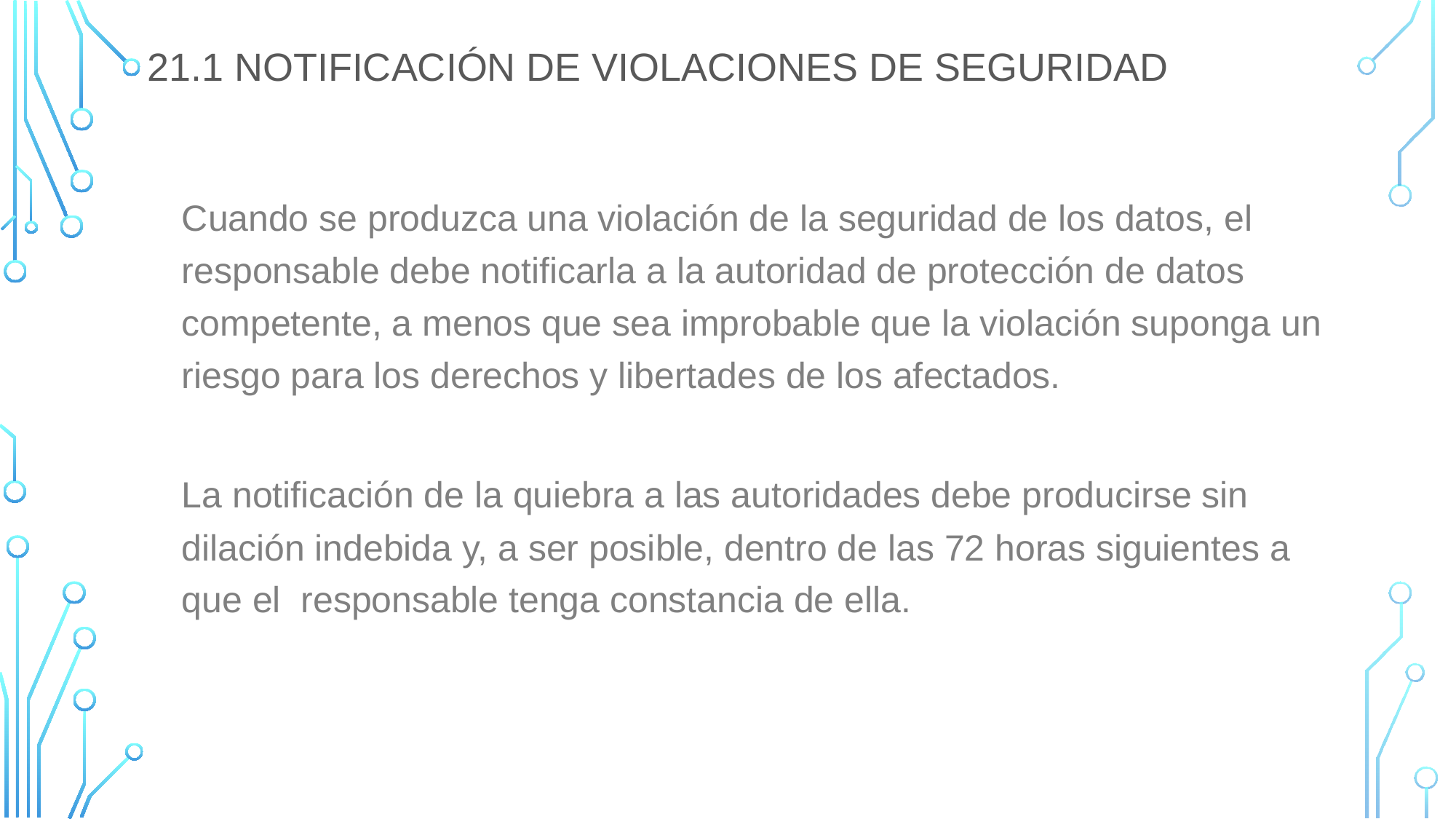

# 21.1 notificación de Violaciones de seguridad

Cuando se produzca una violación de la seguridad de los datos, el responsable debe notificarla a la autoridad de protección de datos competente, a menos que sea improbable que la violación suponga un riesgo para los derechos y libertades de los afectados.

La notificación de la quiebra a las autoridades debe producirse sin dilación indebida y, a ser posible, dentro de las 72 horas siguientes a que el  responsable tenga constancia de ella.